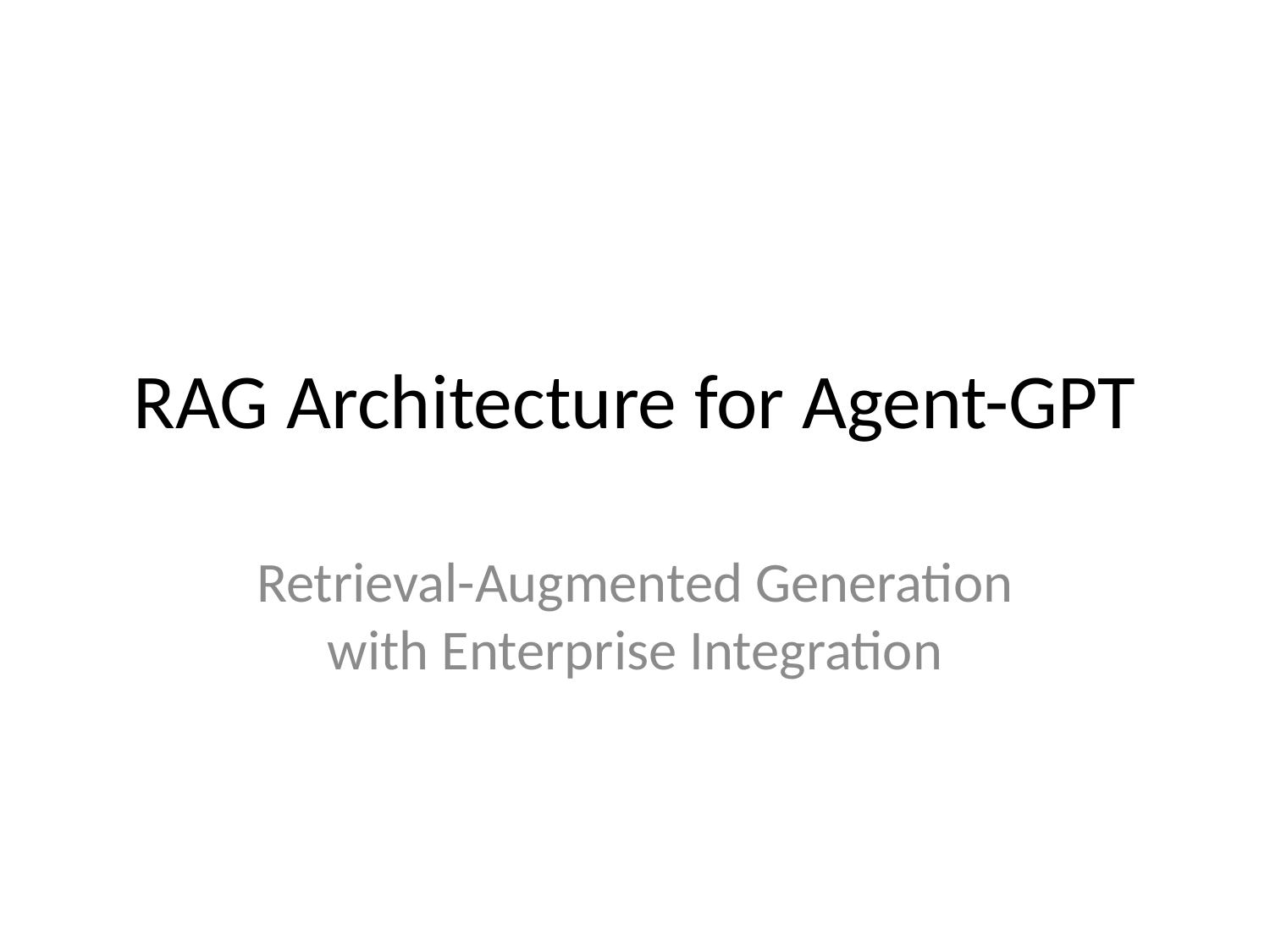

# RAG Architecture for Agent-GPT
Retrieval-Augmented Generation with Enterprise Integration